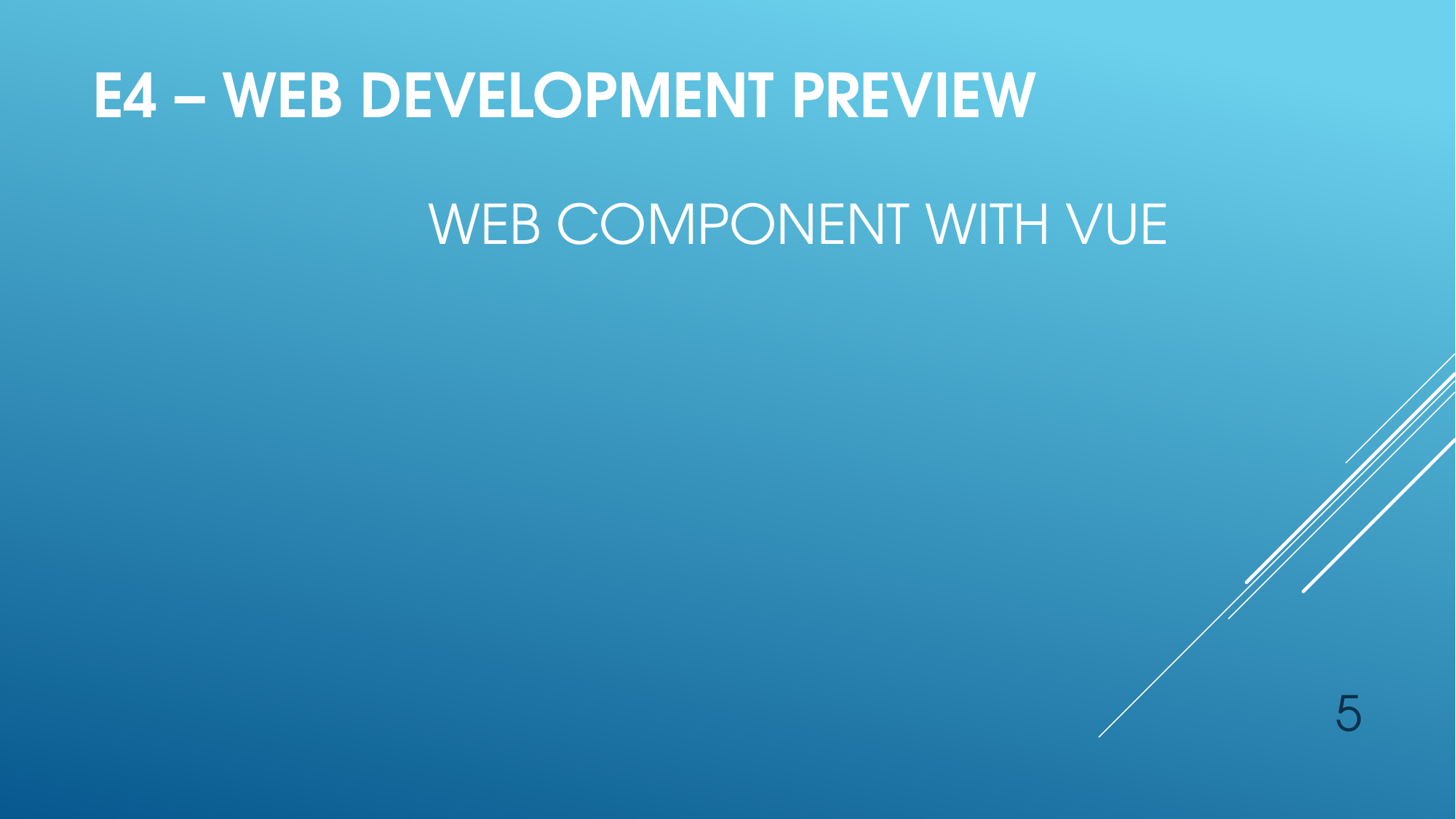

# e4 – web development preview

Web Component with vue

5